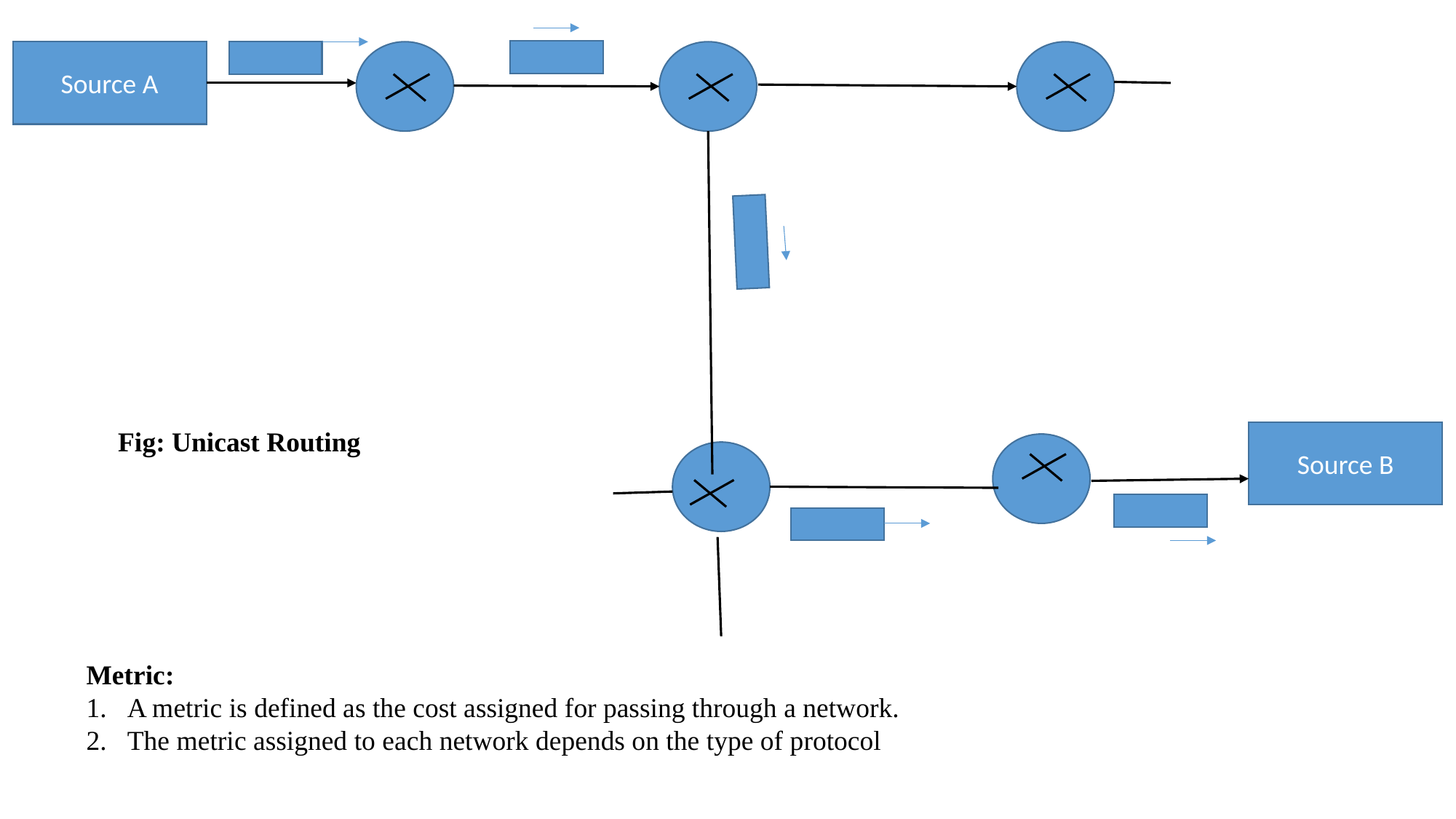

Source A

Fig: Unicast Routing
Source B

Metric:
A metric is defined as the cost assigned for passing through a network.
The metric assigned to each network depends on the type of protocol